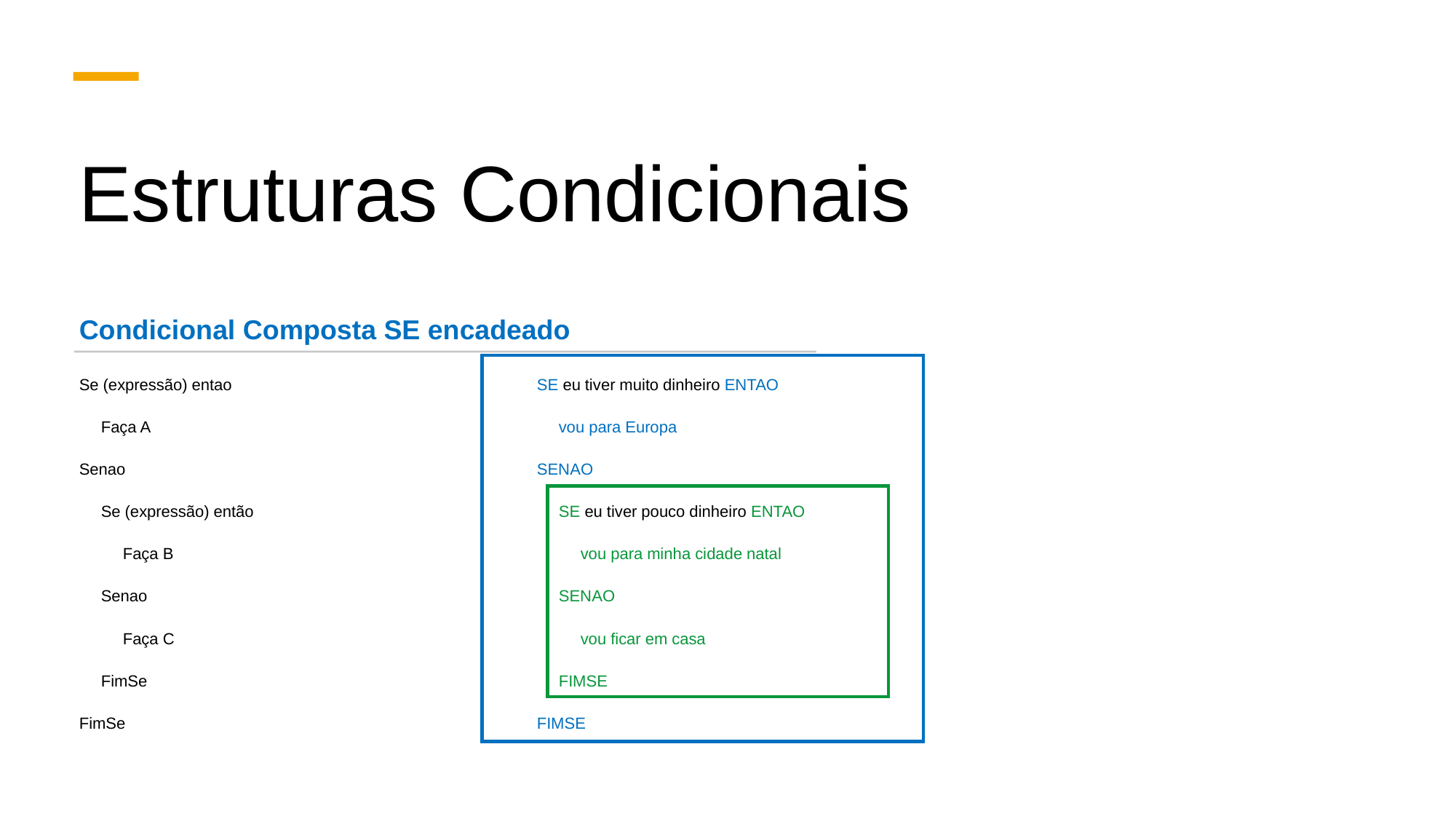

# Estruturas Condicionais
Condicional Composta SE encadeado

Se (expressão) entao

     Faça A

Senao

     Se (expressão) então

          Faça B

     Senao

          Faça C

     FimSe

FimSe
SE eu tiver muito dinheiro ENTAO

     vou para Europa

SENAO

     SE eu tiver pouco dinheiro ENTAO

          vou para minha cidade natal

     SENAO

          vou ficar em casa

     FIMSE

FIMSE